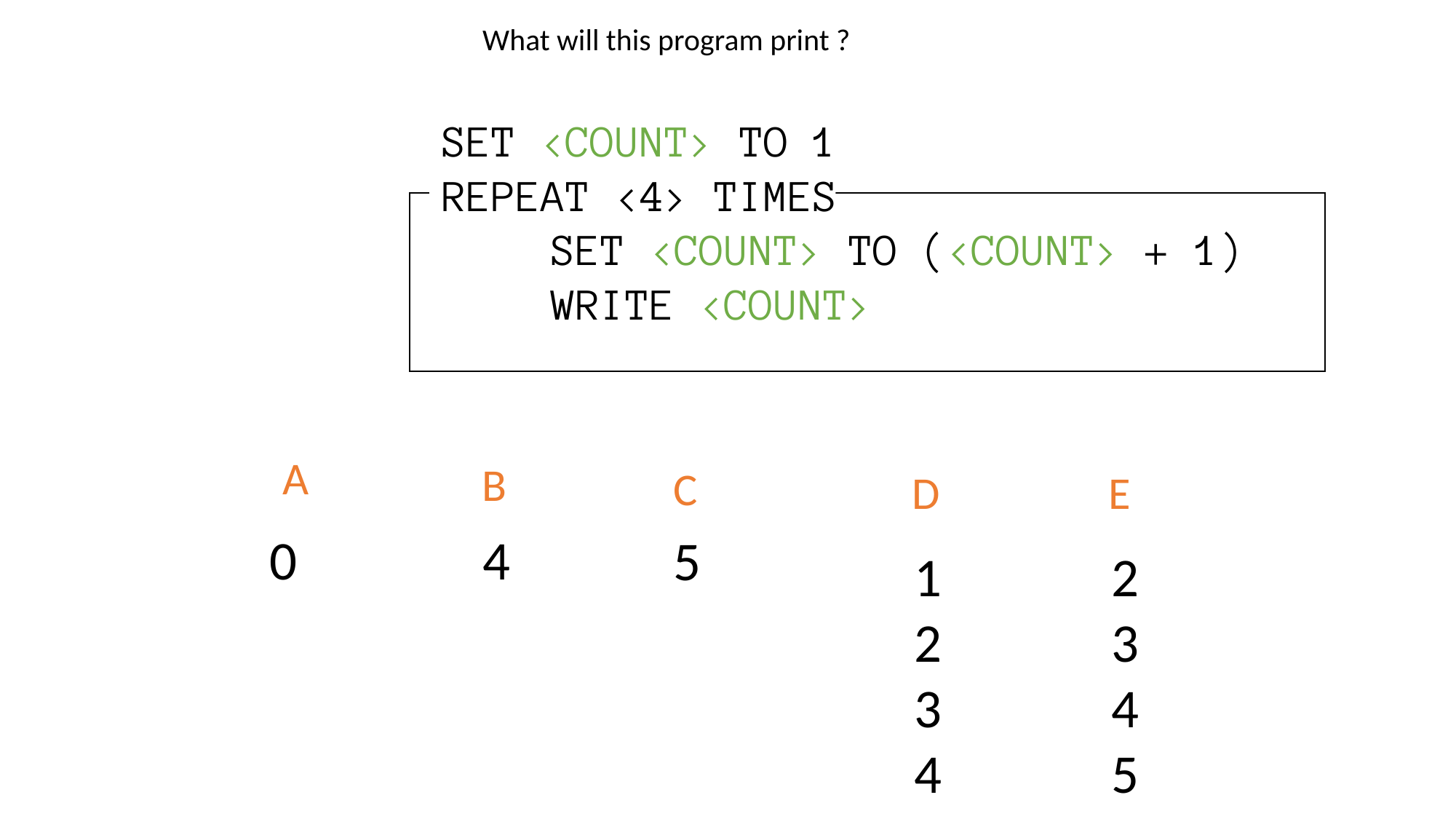

What will this program print ?
SET <COUNT> TO 1
REPEAT <4> TIMES
	SET <COUNT> TO (<COUNT> + 1)
	WRITE <COUNT>

A
B
C
D
E
0
4
5
1
2
3
4
2
3
4
5